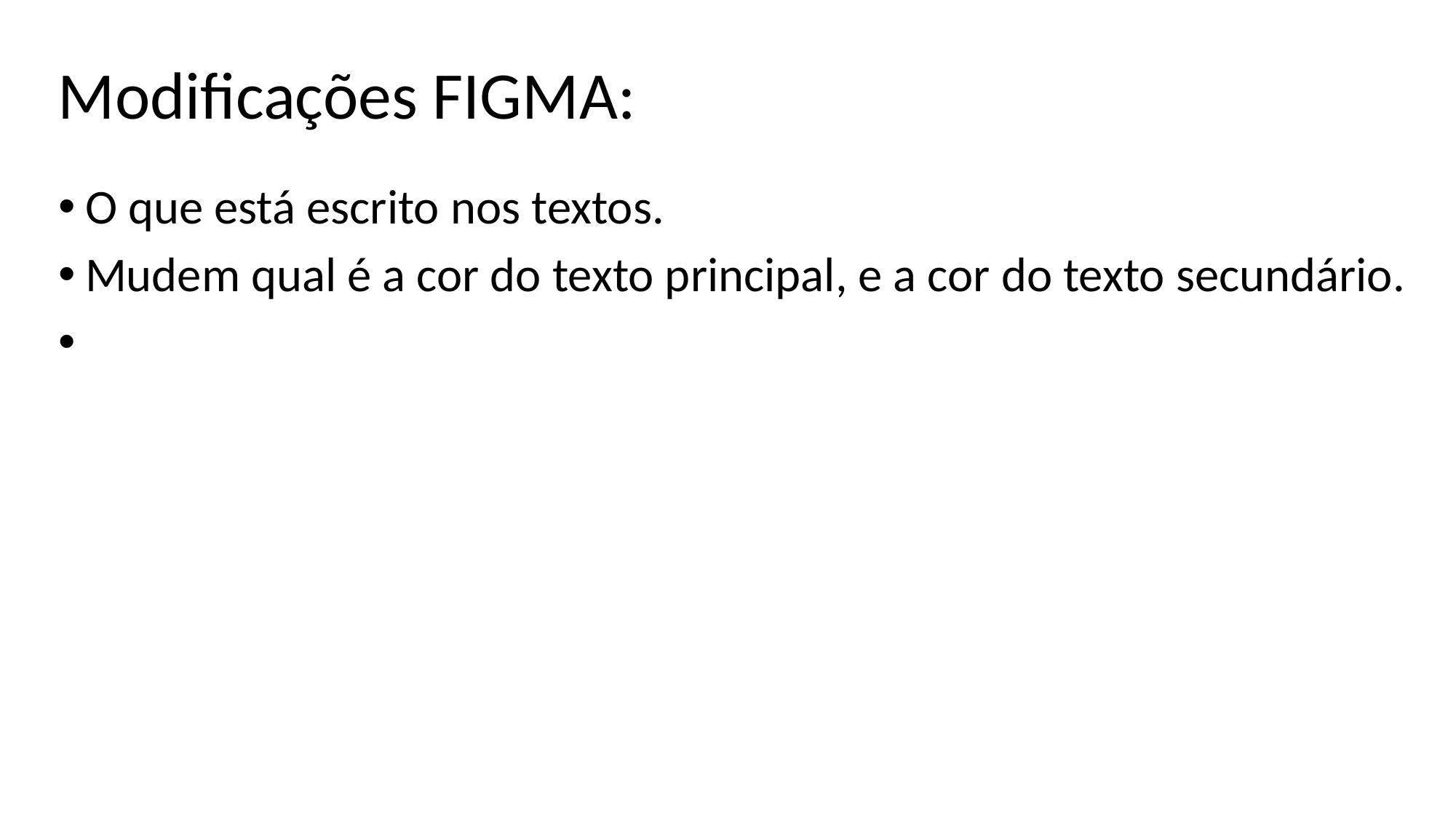

Modificações FIGMA:
O que está escrito nos textos.
Mudem qual é a cor do texto principal, e a cor do texto secundário.